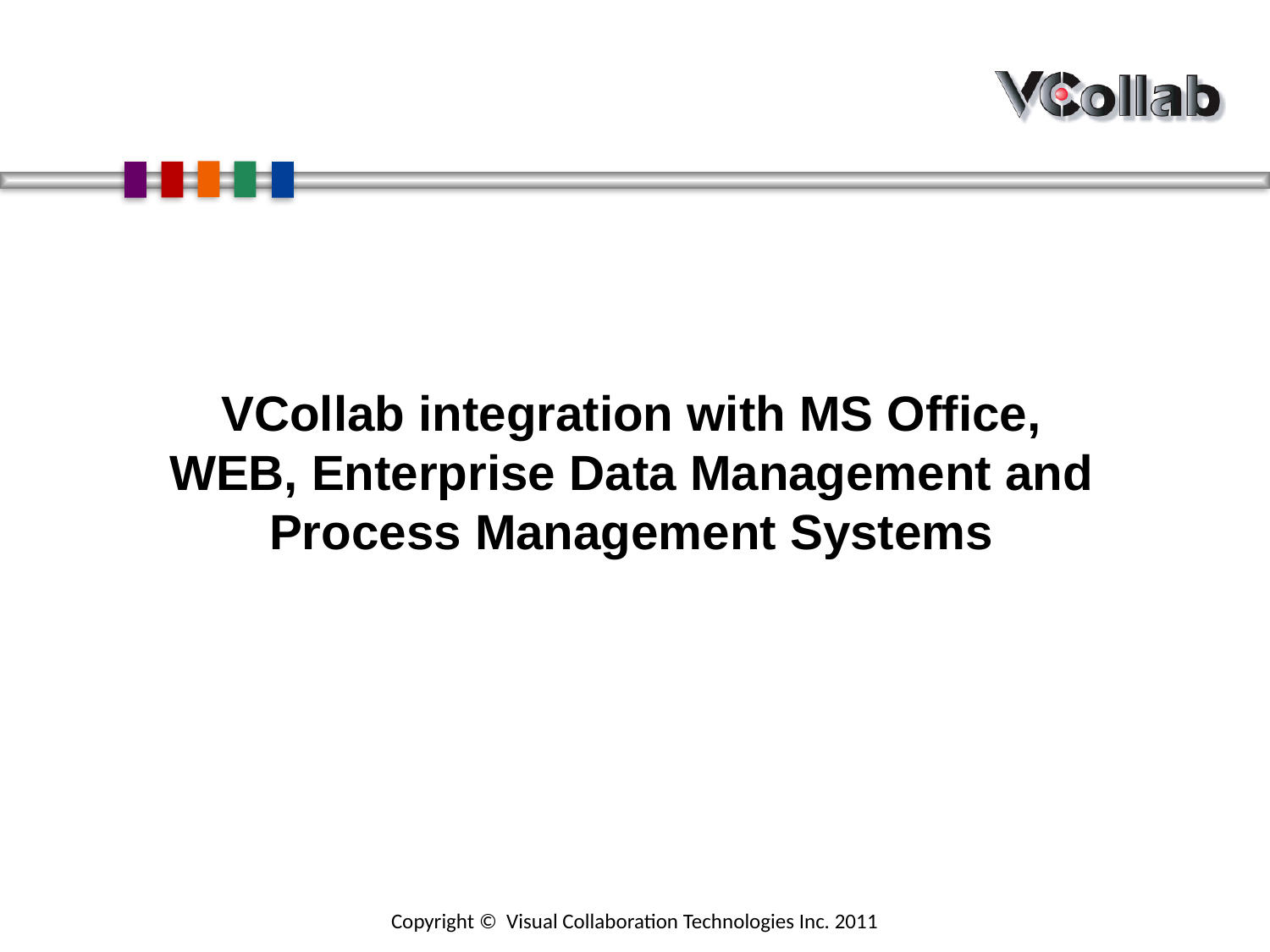

VCollab integration with MS Office, WEB, Enterprise Data Management and Process Management Systems